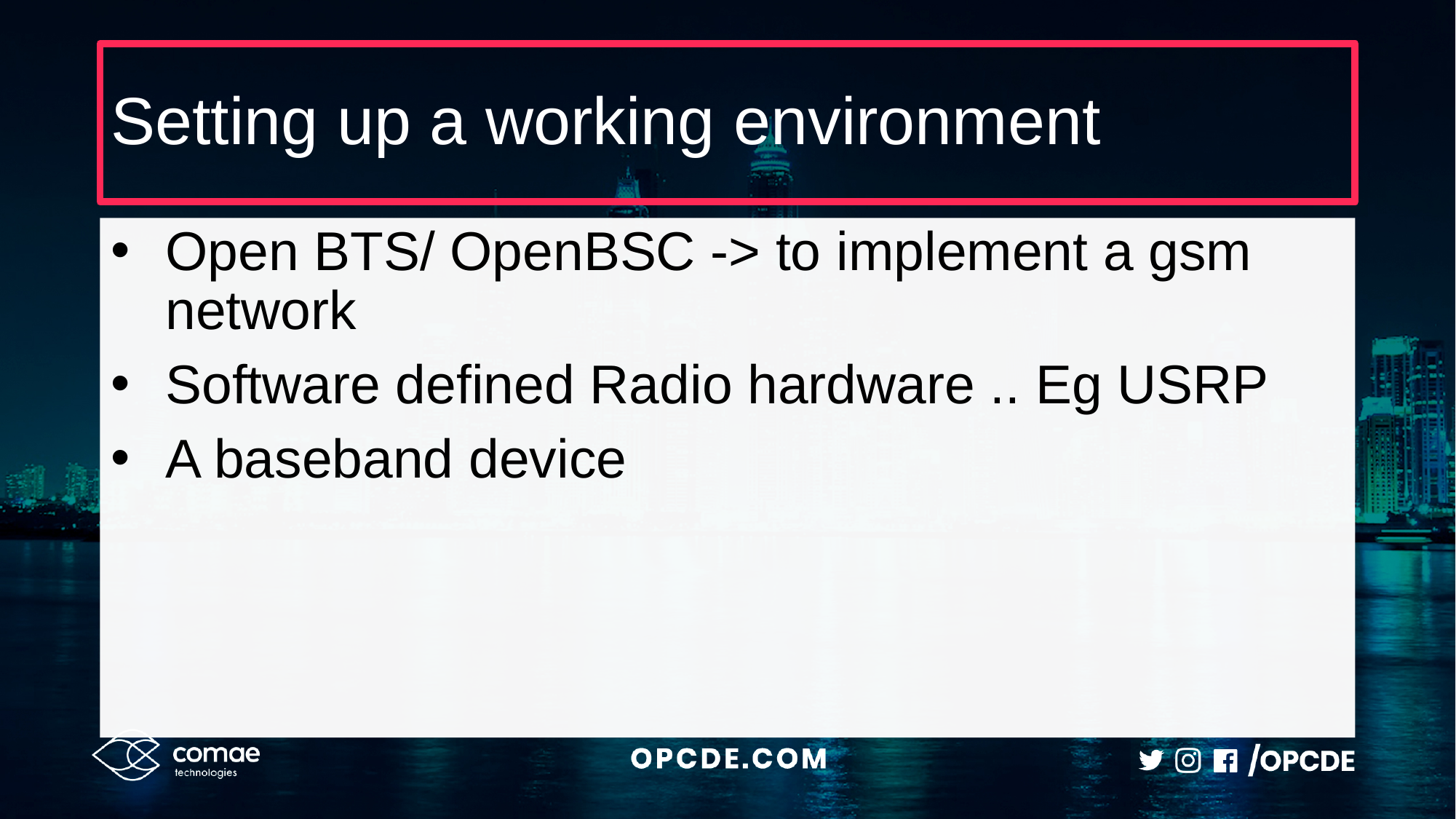

# Setting up a working environment
Open BTS/ OpenBSC -> to implement a gsm network
Software defined Radio hardware .. Eg USRP
A baseband device